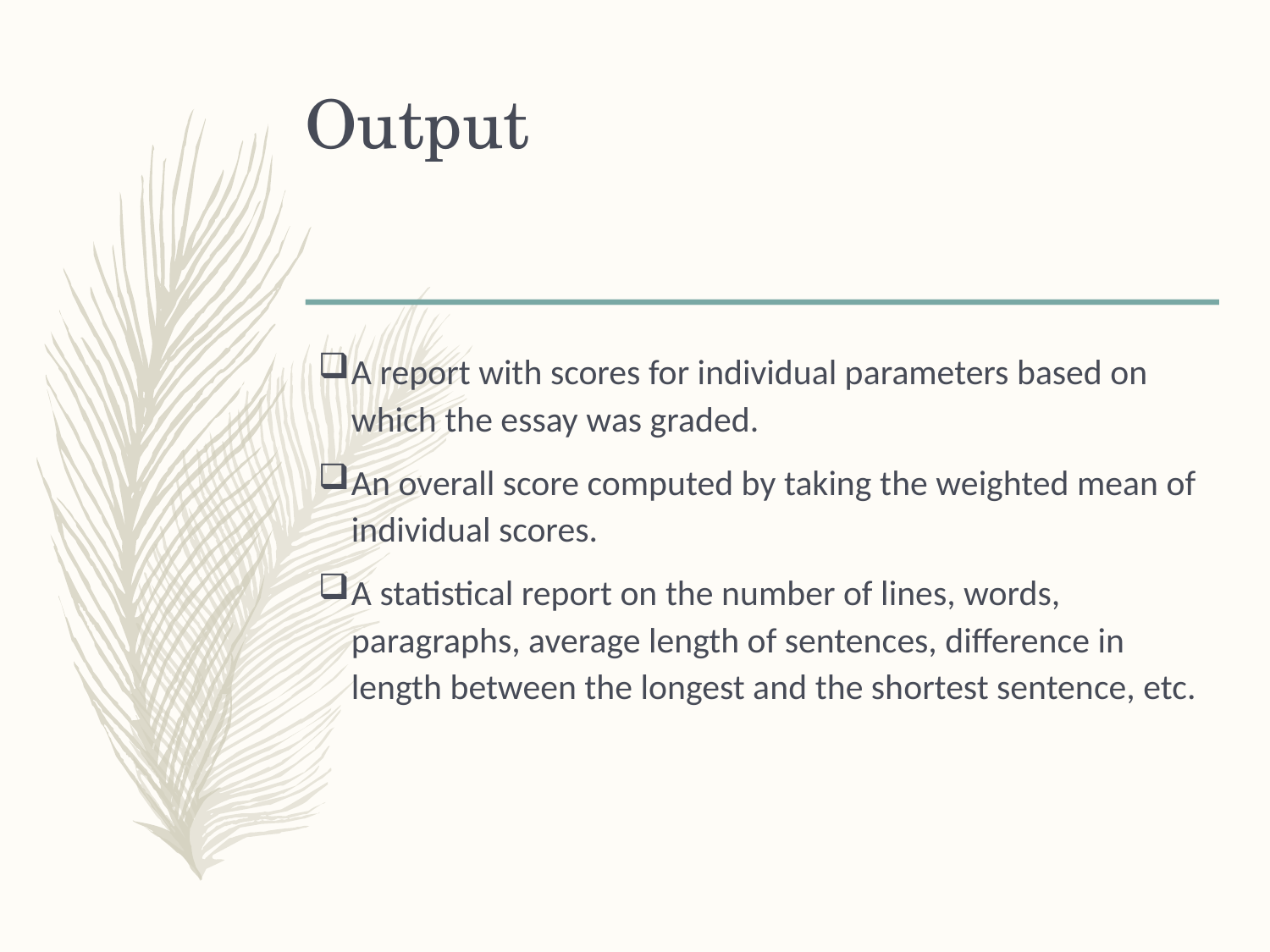

Output
A report with scores for individual parameters based on which the essay was graded.
An overall score computed by taking the weighted mean of individual scores.
A statistical report on the number of lines, words, paragraphs, average length of sentences, difference in length between the longest and the shortest sentence, etc.